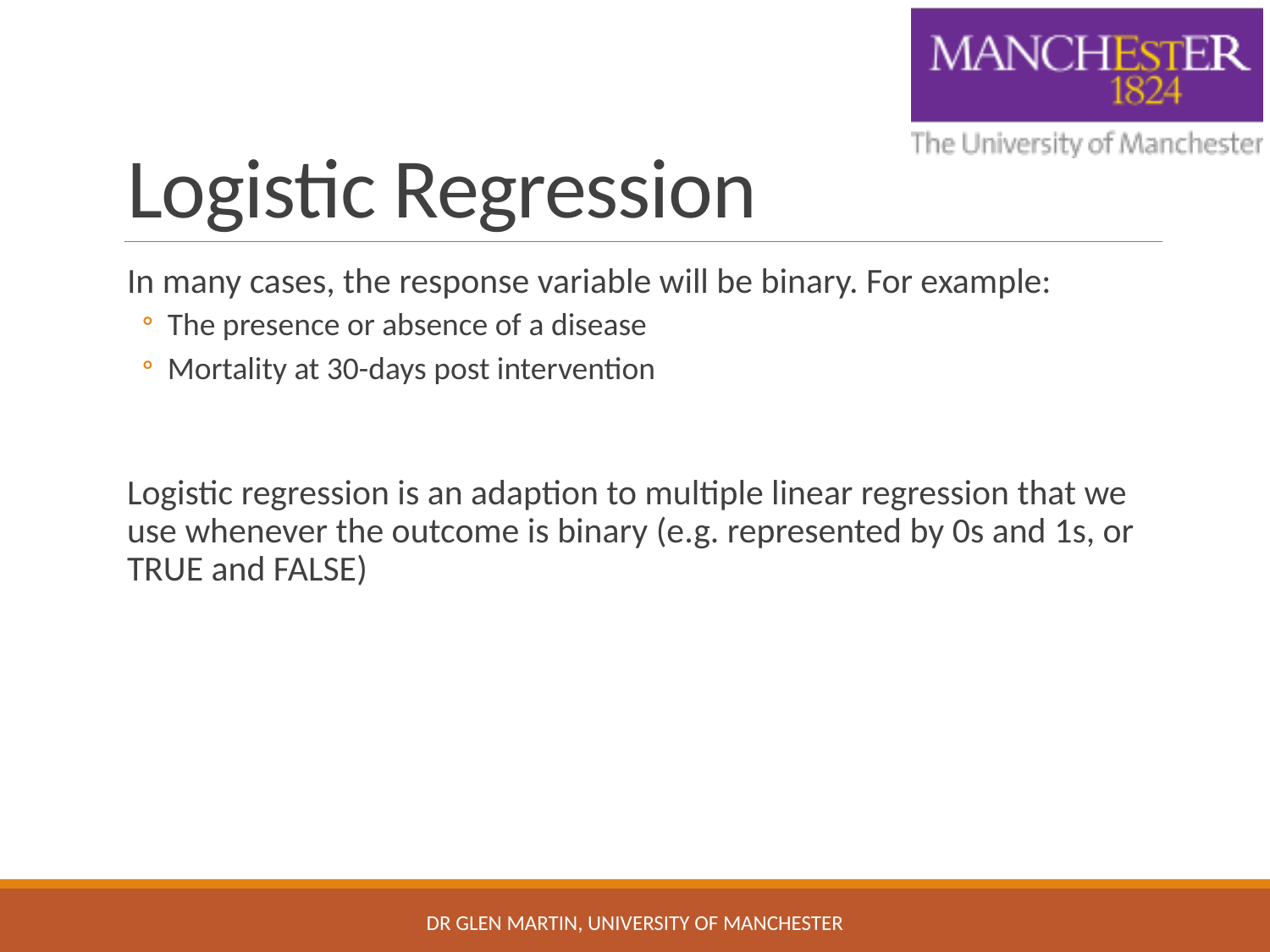

# Logistic Regression
In many cases, the response variable will be binary. For example:
The presence or absence of a disease
Mortality at 30-days post intervention

Logistic regression is an adaption to multiple linear regression that we use whenever the outcome is binary (e.g. represented by 0s and 1s, or TRUE and FALSE)

Dr Glen Martin, University of Manchester